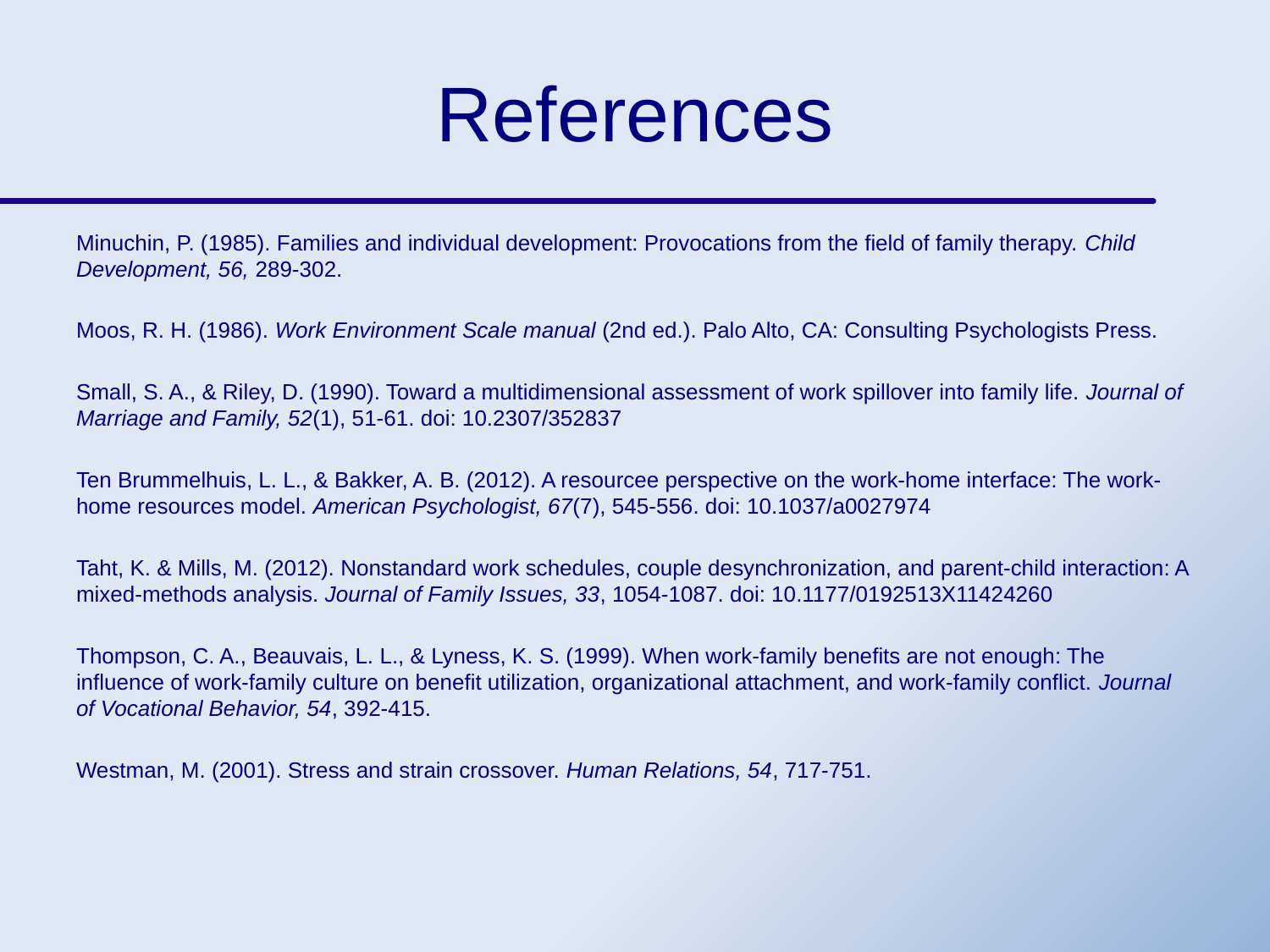

# References
Minuchin, P. (1985). Families and individual development: Provocations from the field of family therapy. Child Development, 56, 289-302.

Moos, R. H. (1986). Work Environment Scale manual (2nd ed.). Palo Alto, CA: Consulting Psychologists Press.

Small, S. A., & Riley, D. (1990). Toward a multidimensional assessment of work spillover into family life. Journal of Marriage and Family, 52(1), 51-61. doi: 10.2307/352837

Ten Brummelhuis, L. L., & Bakker, A. B. (2012). A resourcee perspective on the work-home interface: The work-home resources model. American Psychologist, 67(7), 545-556. doi: 10.1037/a0027974

Taht, K. & Mills, M. (2012). Nonstandard work schedules, couple desynchronization, and parent-child interaction: A mixed-methods analysis. Journal of Family Issues, 33, 1054-1087. doi: 10.1177/0192513X11424260

Thompson, C. A., Beauvais, L. L., & Lyness, K. S. (1999). When work-family benefits are not enough: The influence of work-family culture on benefit utilization, organizational attachment, and work-family conflict. Journal of Vocational Behavior, 54, 392-415.

Westman, M. (2001). Stress and strain crossover. Human Relations, 54, 717-751.